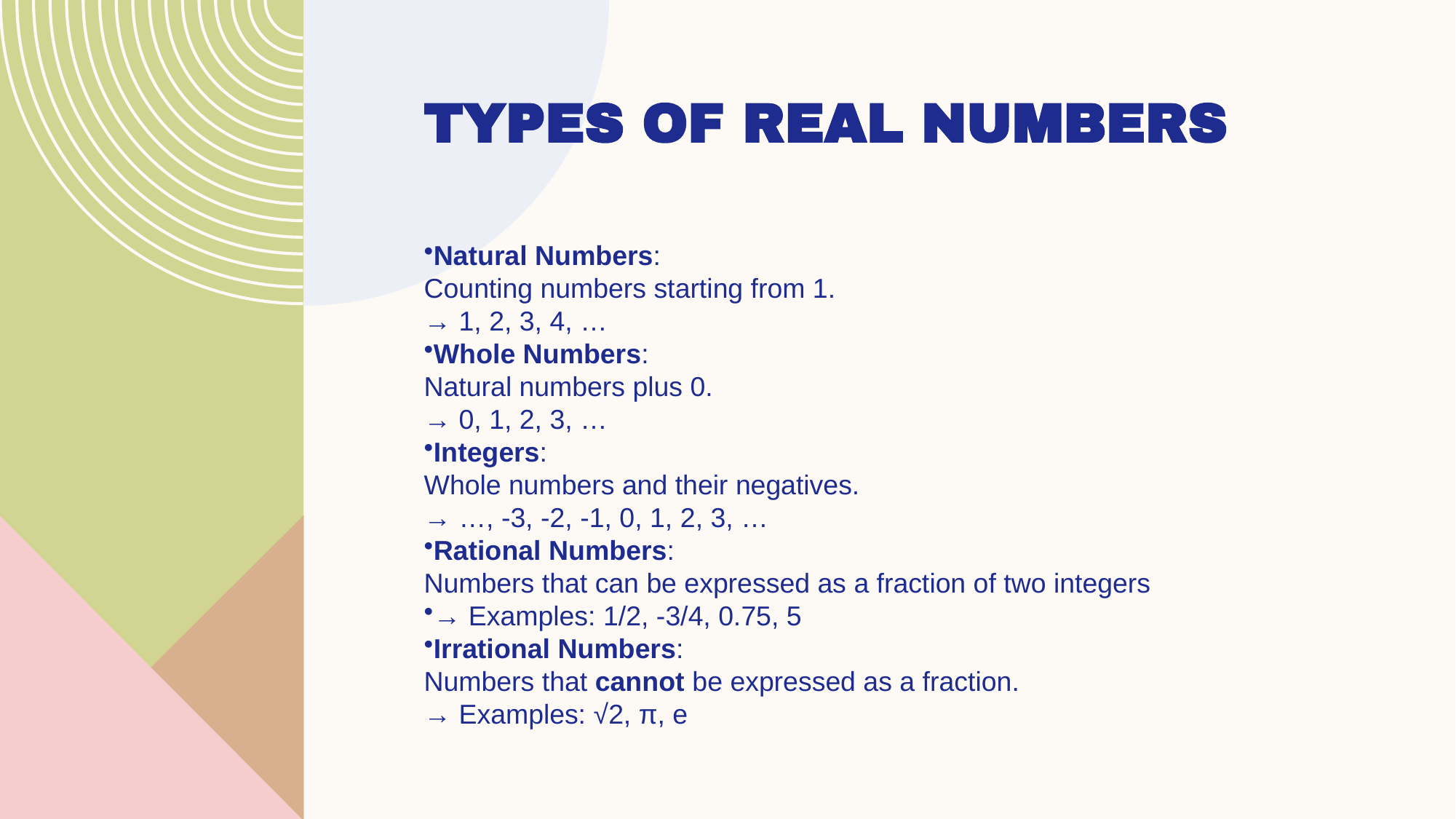

# Types of real numbers
Natural Numbers:
Counting numbers starting from 1.
→ 1, 2, 3, 4, …
Whole Numbers:
Natural numbers plus 0.
→ 0, 1, 2, 3, …
Integers:
Whole numbers and their negatives.
→ …, -3, -2, -1, 0, 1, 2, 3, …
Rational Numbers:
Numbers that can be expressed as a fraction of two integers
→ Examples: 1/2, -3/4, 0.75, 5
Irrational Numbers:
Numbers that cannot be expressed as a fraction.
→ Examples: √2, π, e